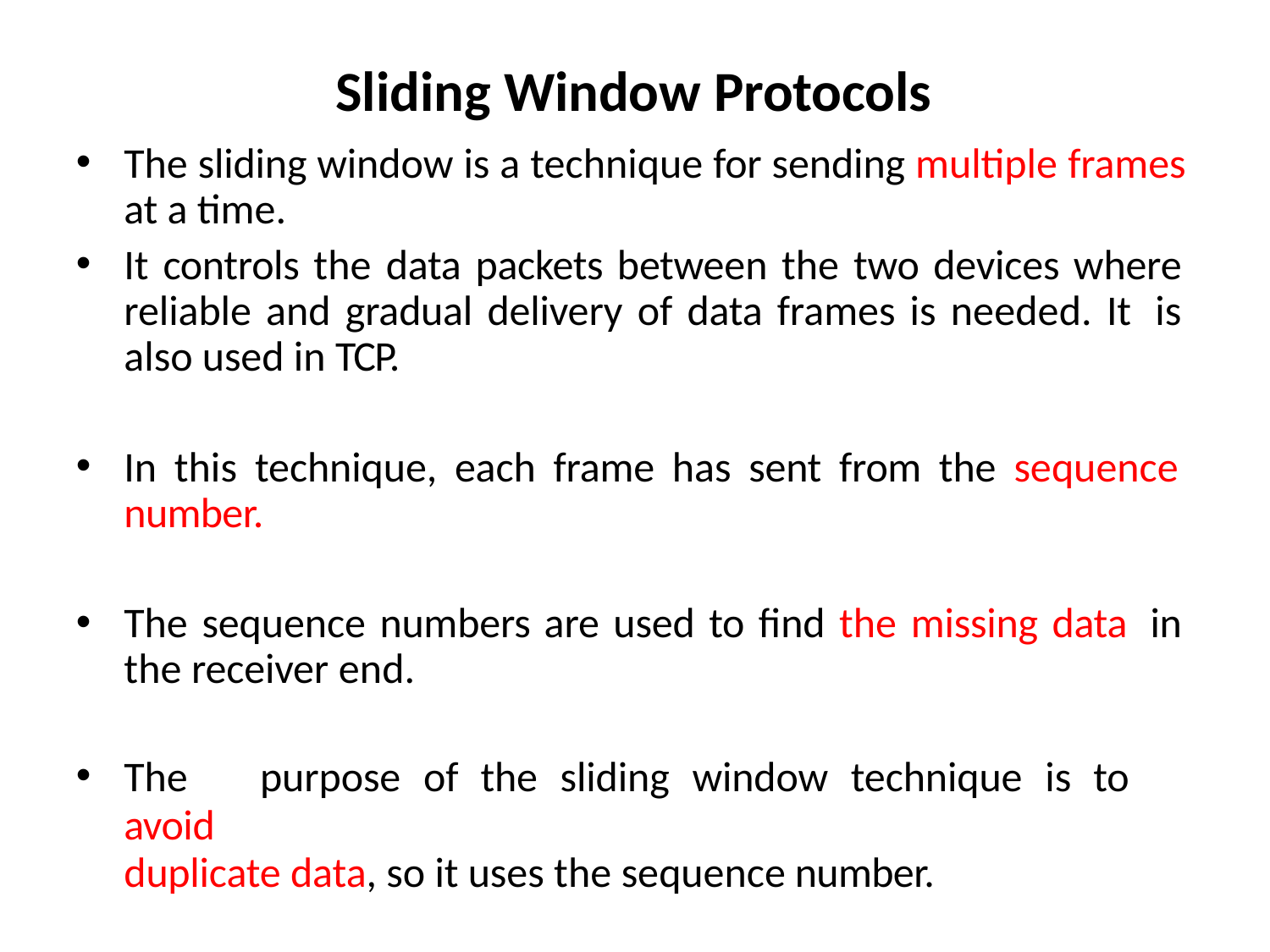

# Sliding Window Protocols
The sliding window is a technique for sending multiple frames  at a time.
It controls the data packets between the two devices where  reliable and gradual delivery of data frames is needed. It is  also used in TCP.

In this technique, each frame has sent from the sequence  number.

The sequence numbers are used to find the missing data in  the receiver end.

The	purpose	of	the	sliding	window	technique	is	to	avoid
duplicate data, so it uses the sequence number.